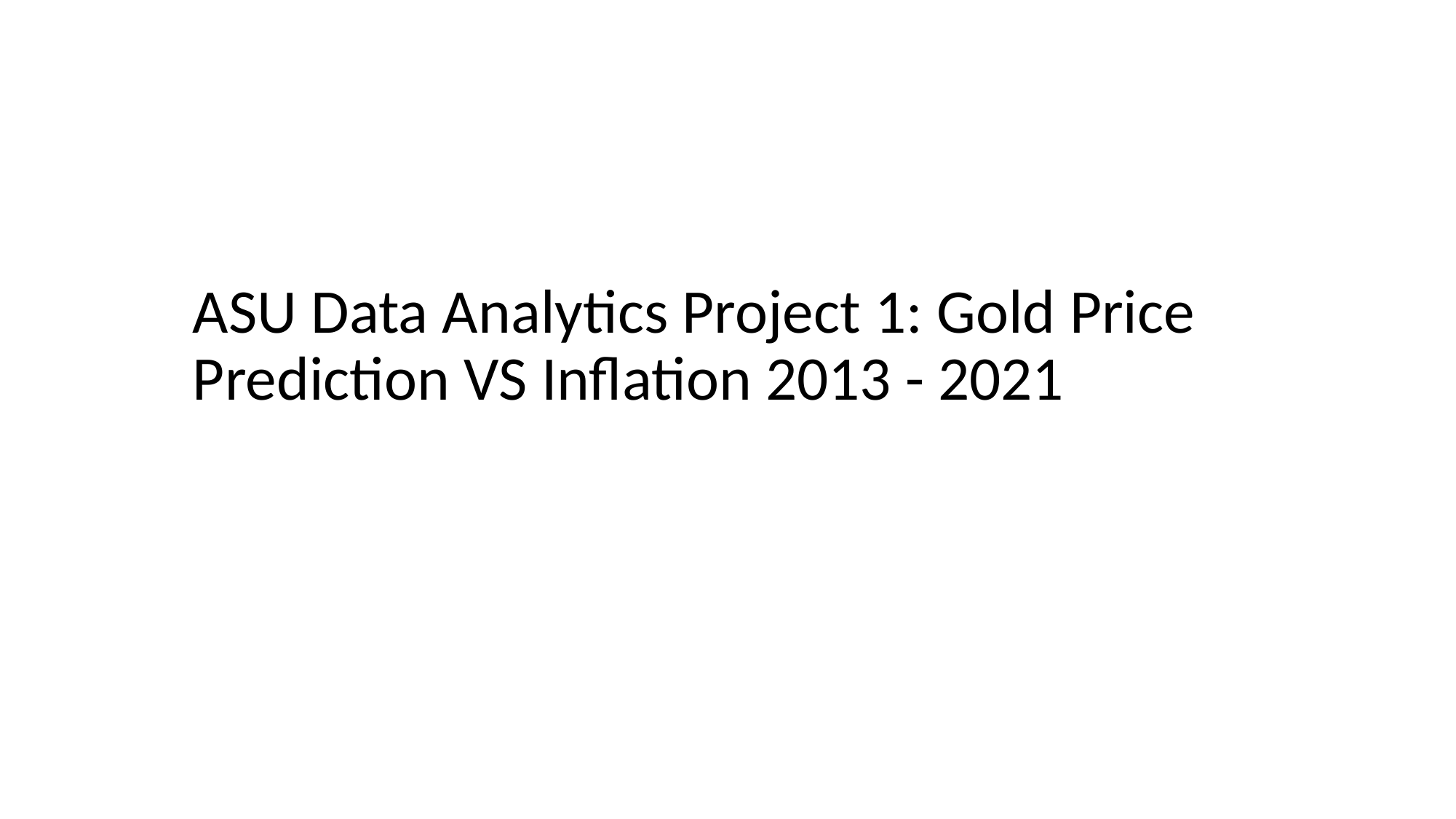

# ASU Data Analytics Project 1: Gold Price Prediction VS Inflation 2013 - 2021